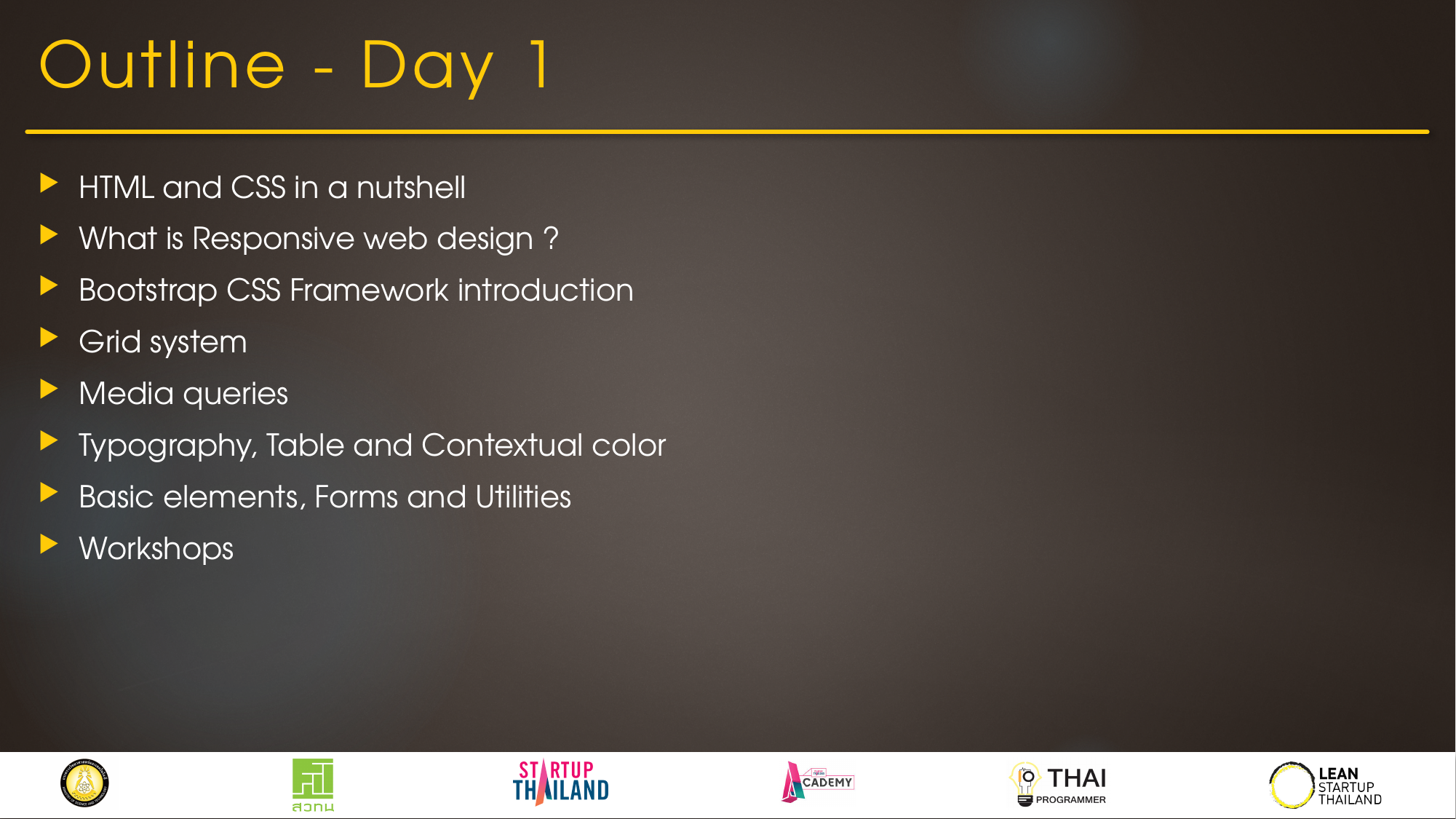

# Outline - Day 1
HTML and CSS in a nutshell
What is Responsive web design ?
Bootstrap CSS Framework introduction
Grid system
Media queries
Typography, Table and Contextual color
Basic elements, Forms and Utilities
Workshops